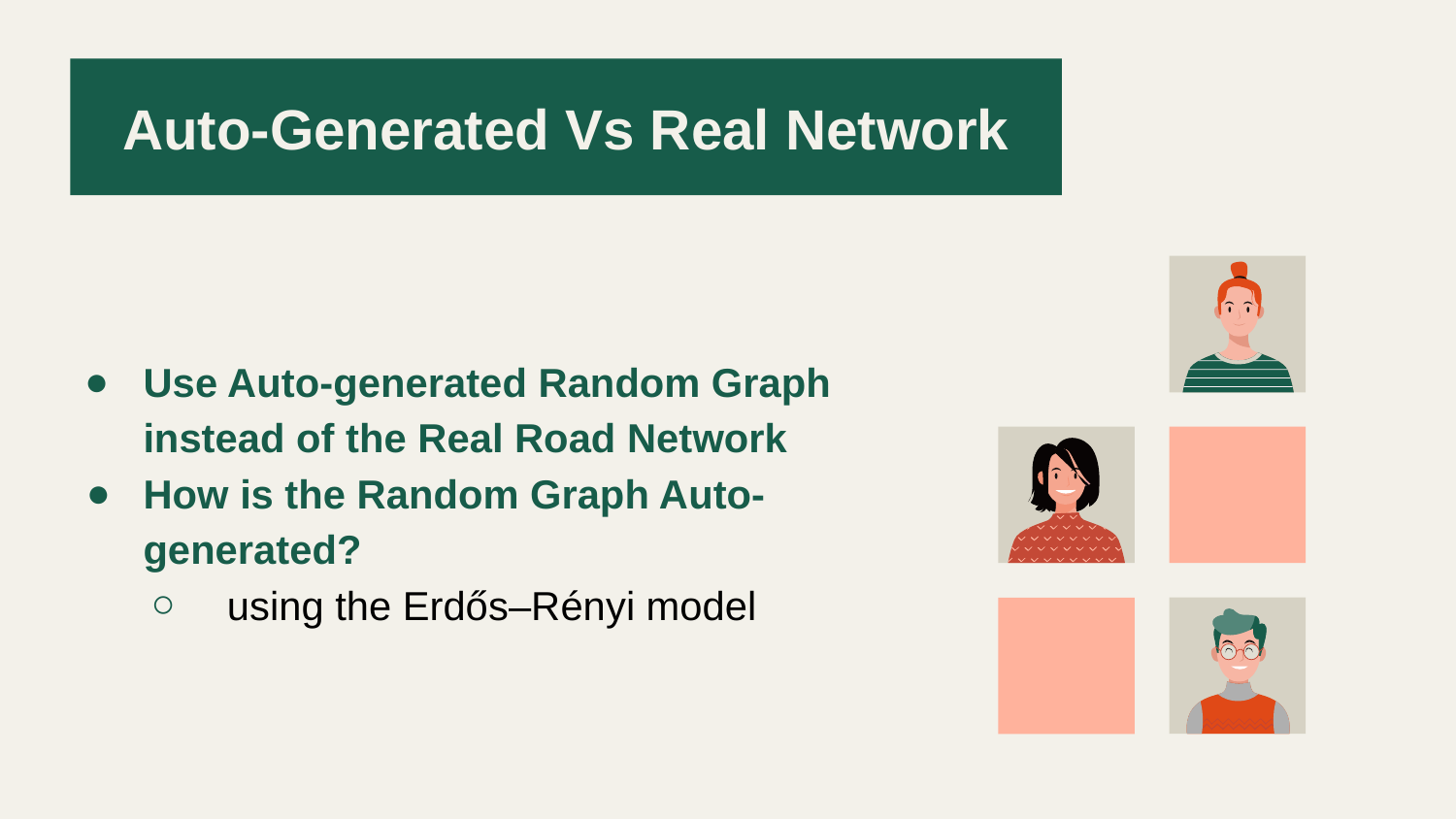

# Auto-Generated Vs Real Network

Use Auto-generated Random Graph instead of the Real Road Network
How is the Random Graph Auto-generated?
 using the Erdős–Rényi model